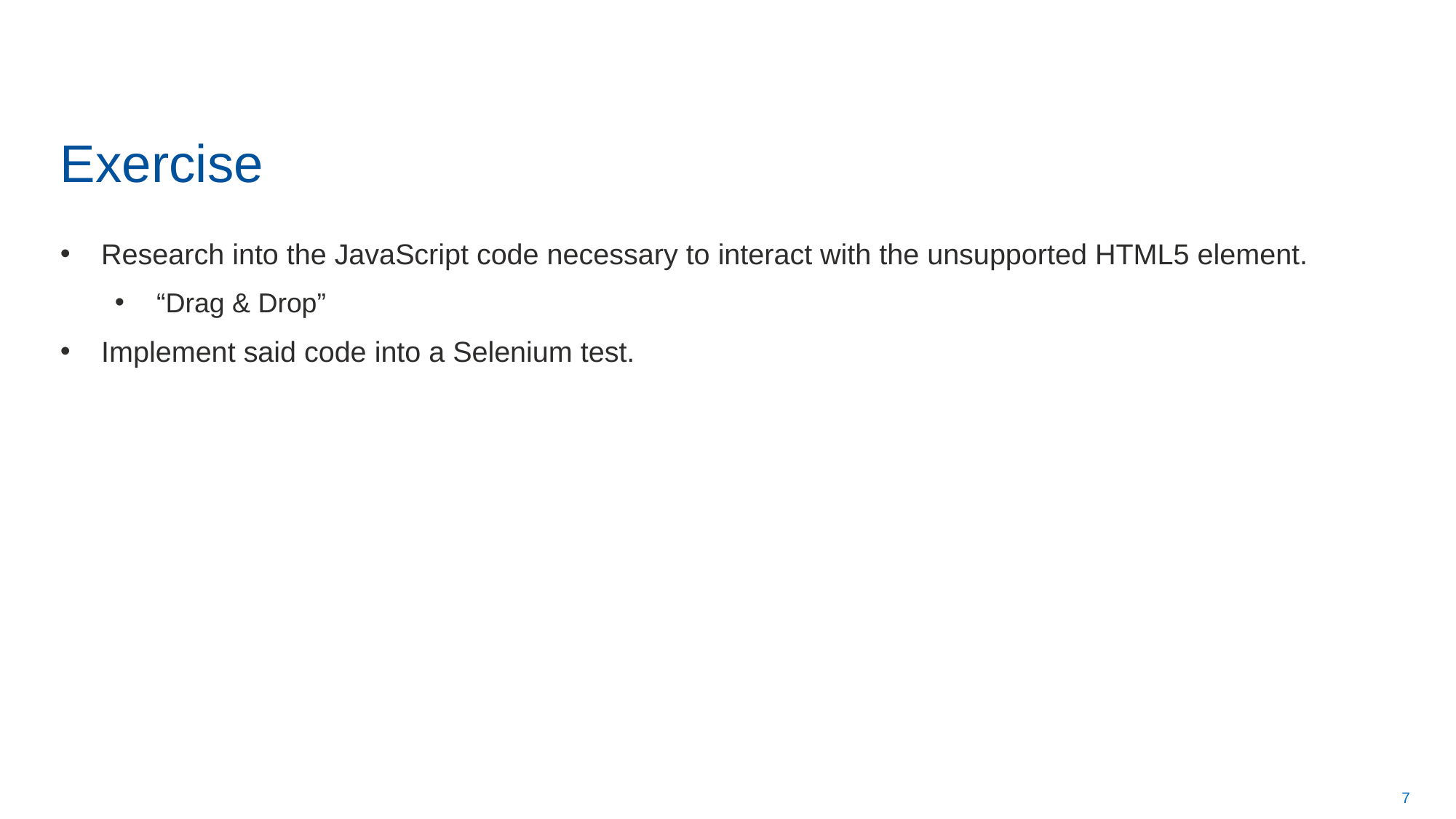

# Exercise
Research into the JavaScript code necessary to interact with the unsupported HTML5 element.
 “Drag & Drop”
Implement said code into a Selenium test.